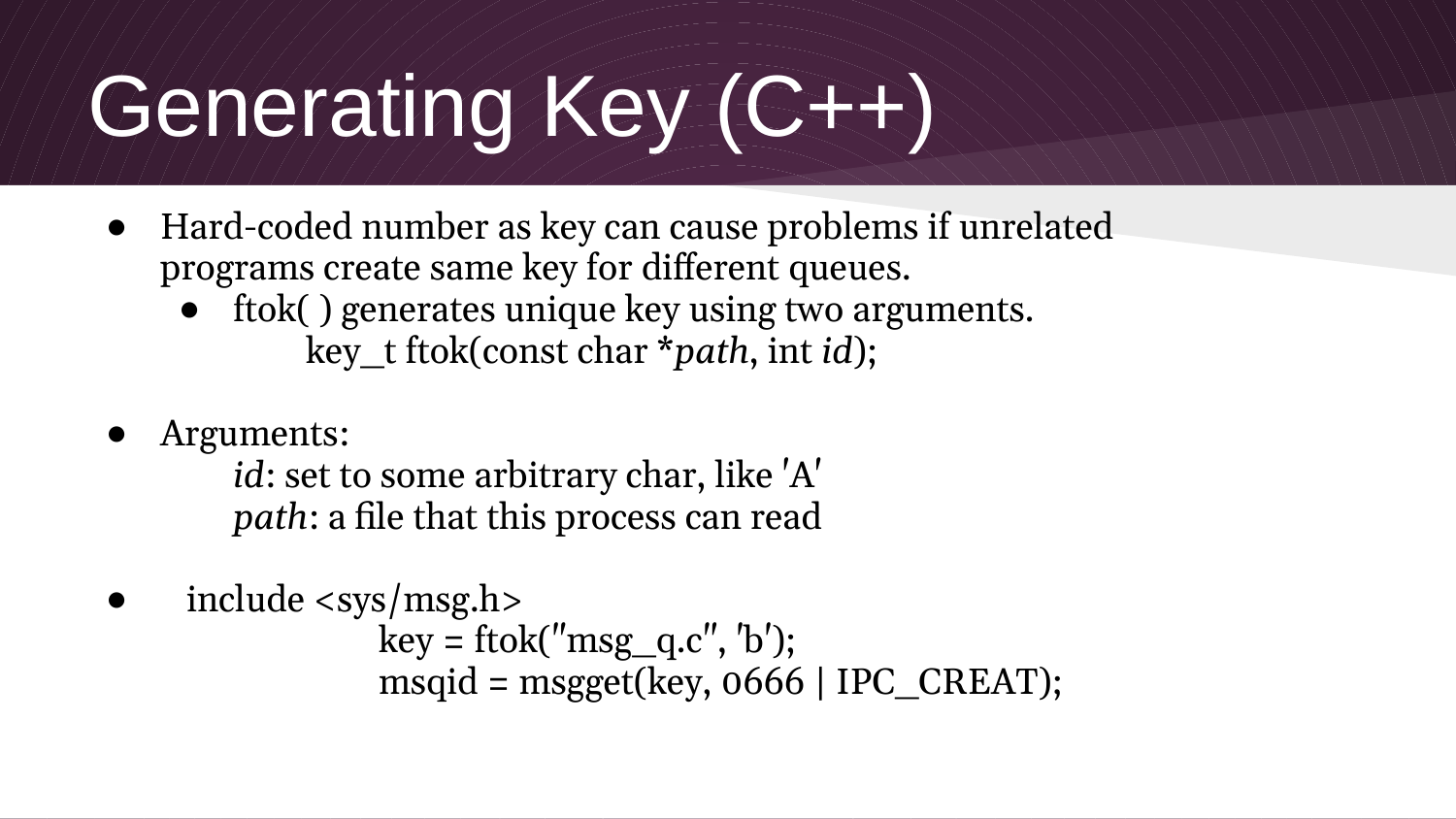

# Generating Key (C++)
Hard-coded number as key can cause problems if unrelated    	        programs create same key for different queues.
ftok( ) generates unique key using two arguments.
    	key_t ftok(const char *path, int id);

Arguments:
     	id: set to some arbitrary char, like 'A'
   	path: a file that this process can read

   include <sys/msg.h>
   	  	key = ftok("msg_q.c", 'b');
   	  	msqid = msgget(key, 0666 | IPC_CREAT);